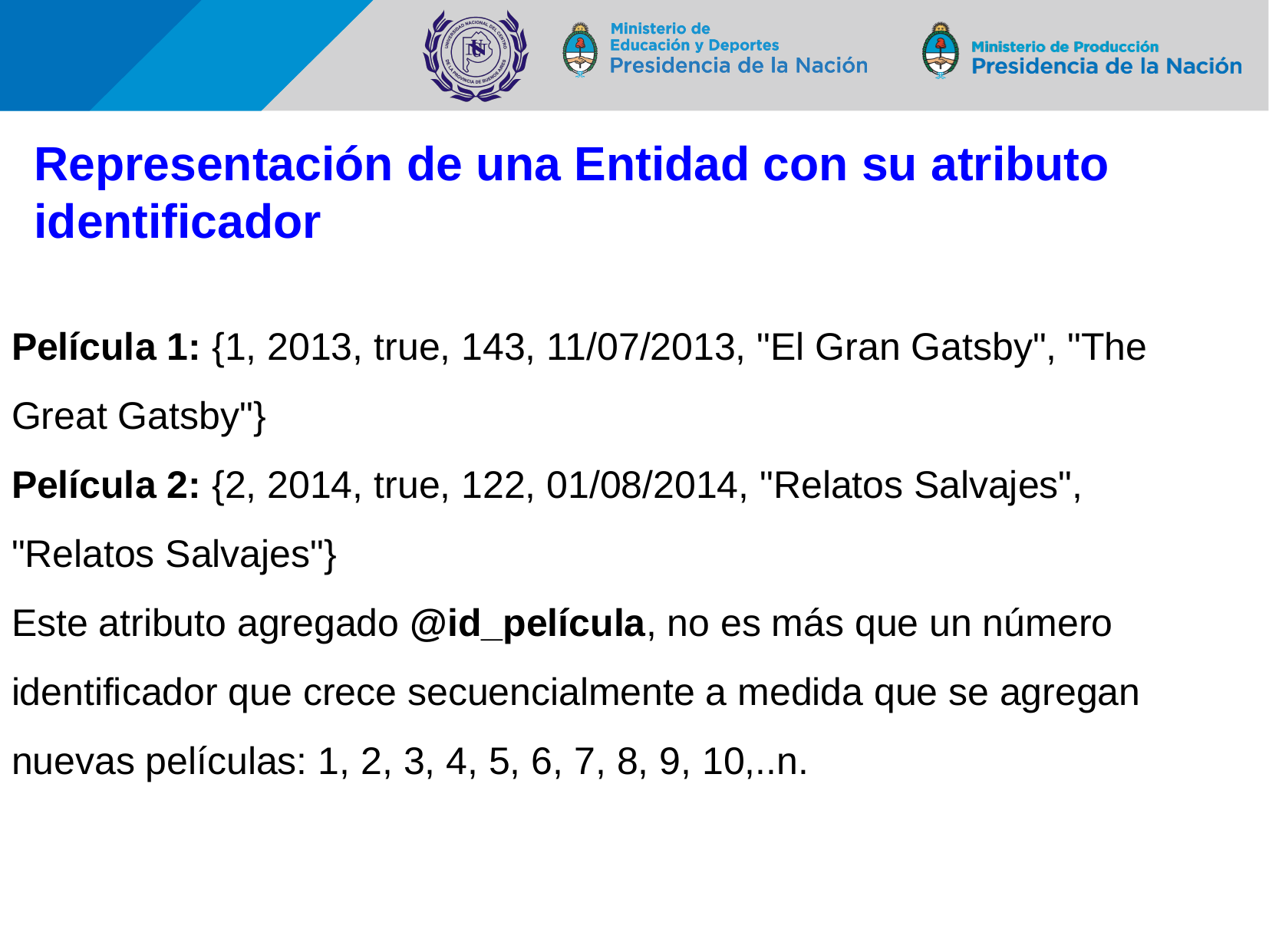

# Representación de una Entidad con su atributo identificador

Película 1: {1, 2013, true, 143, 11/07/2013, "El Gran Gatsby", "The Great Gatsby"}
Película 2: {2, 2014, true, 122, 01/08/2014, "Relatos Salvajes", "Relatos Salvajes"}
Este atributo agregado @id_película, no es más que un número identificador que crece secuencialmente a medida que se agregan nuevas películas: 1, 2, 3, 4, 5, 6, 7, 8, 9, 10,..n.